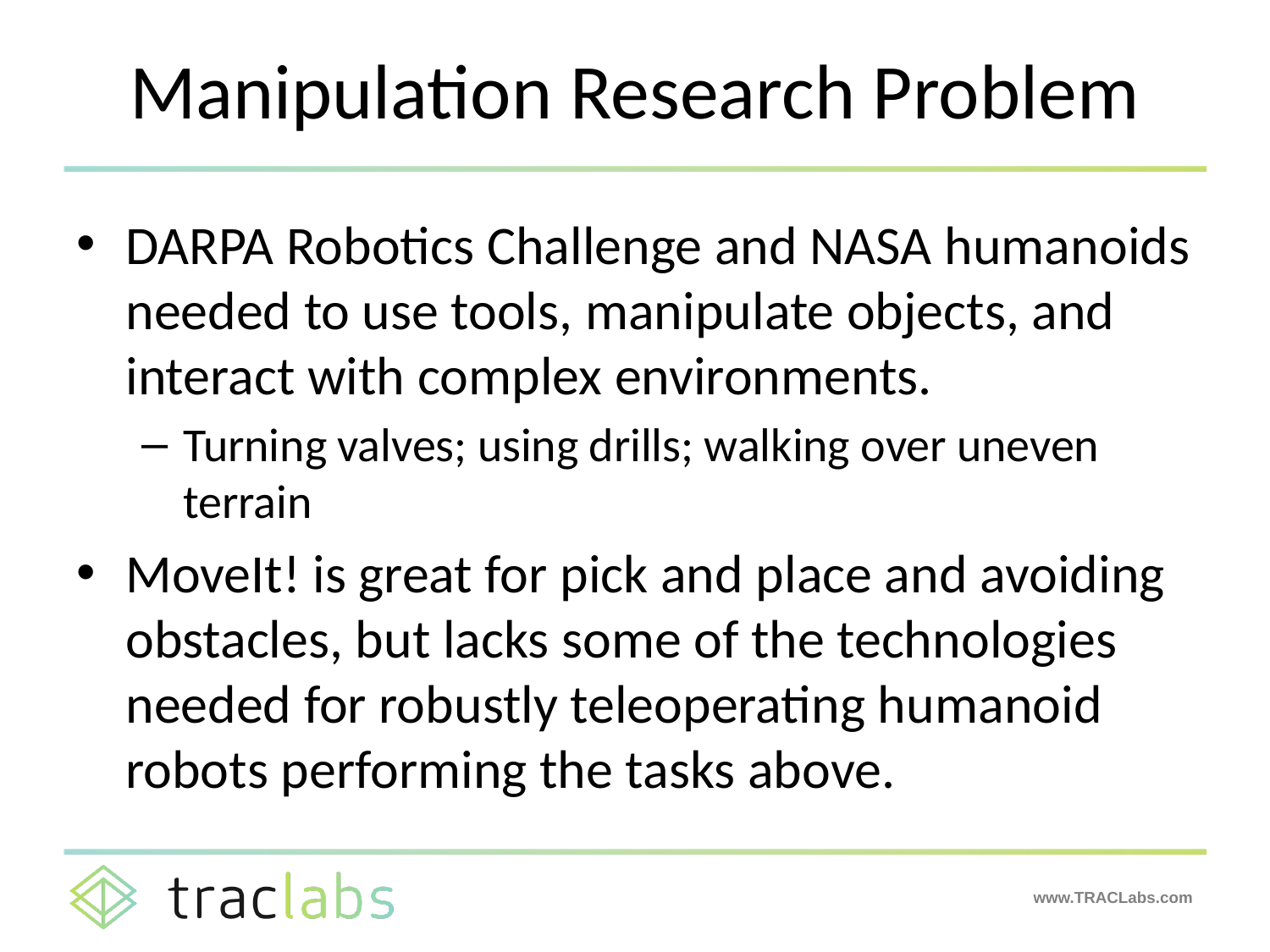

# Manipulation Research Problem
DARPA Robotics Challenge and NASA humanoids needed to use tools, manipulate objects, and interact with complex environments.
Turning valves; using drills; walking over uneven terrain
MoveIt! is great for pick and place and avoiding obstacles, but lacks some of the technologies needed for robustly teleoperating humanoid robots performing the tasks above.